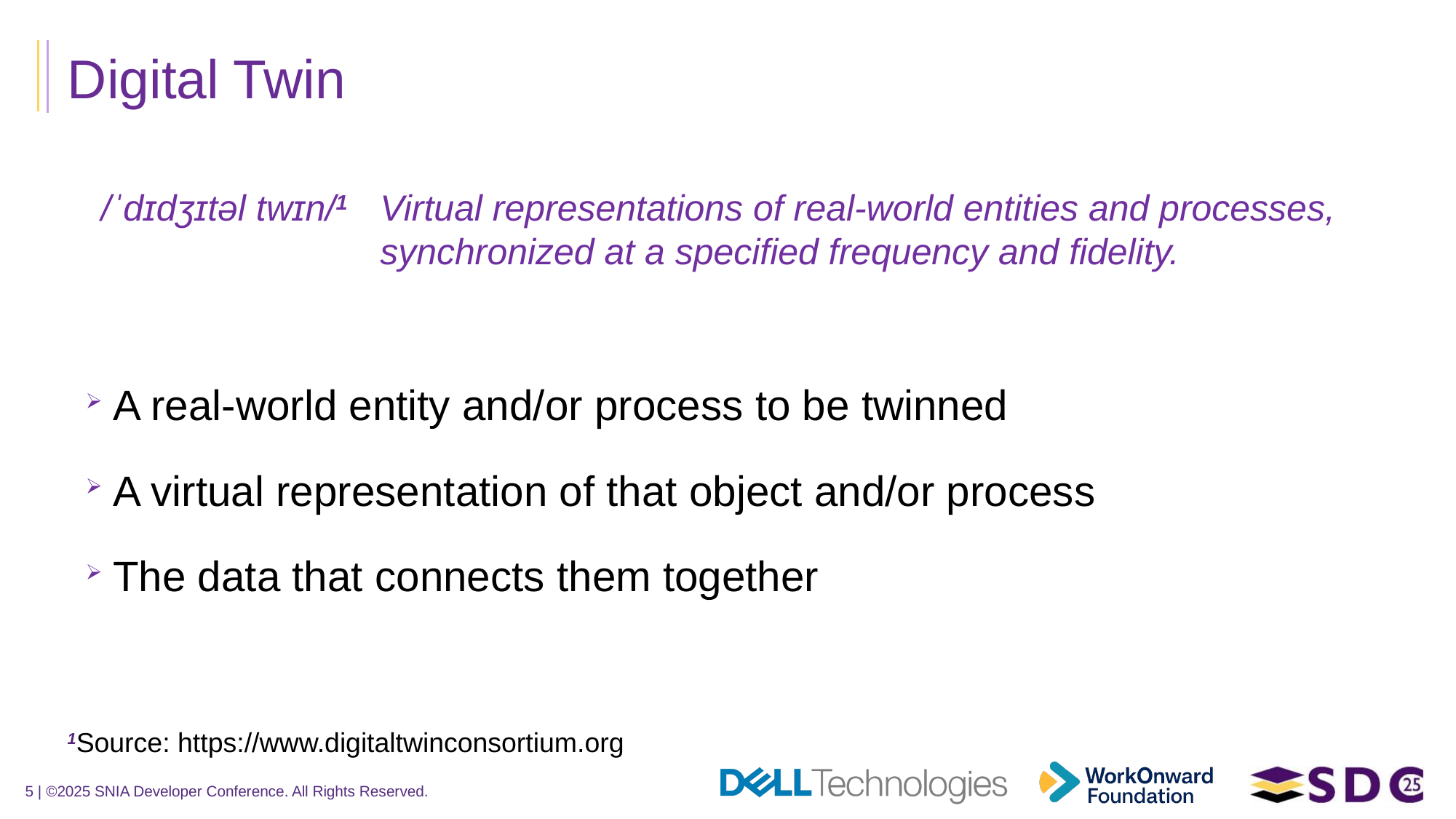

# Digital Twin
/ˈdɪdʒɪtəl twɪn/1
Virtual representations of real-world entities and processes, synchronized at a specified frequency and fidelity.

A real-world entity and/or process to be twinned
A virtual representation of that object and/or process
The data that connects them together
1Source: https://www.digitaltwinconsortium.org